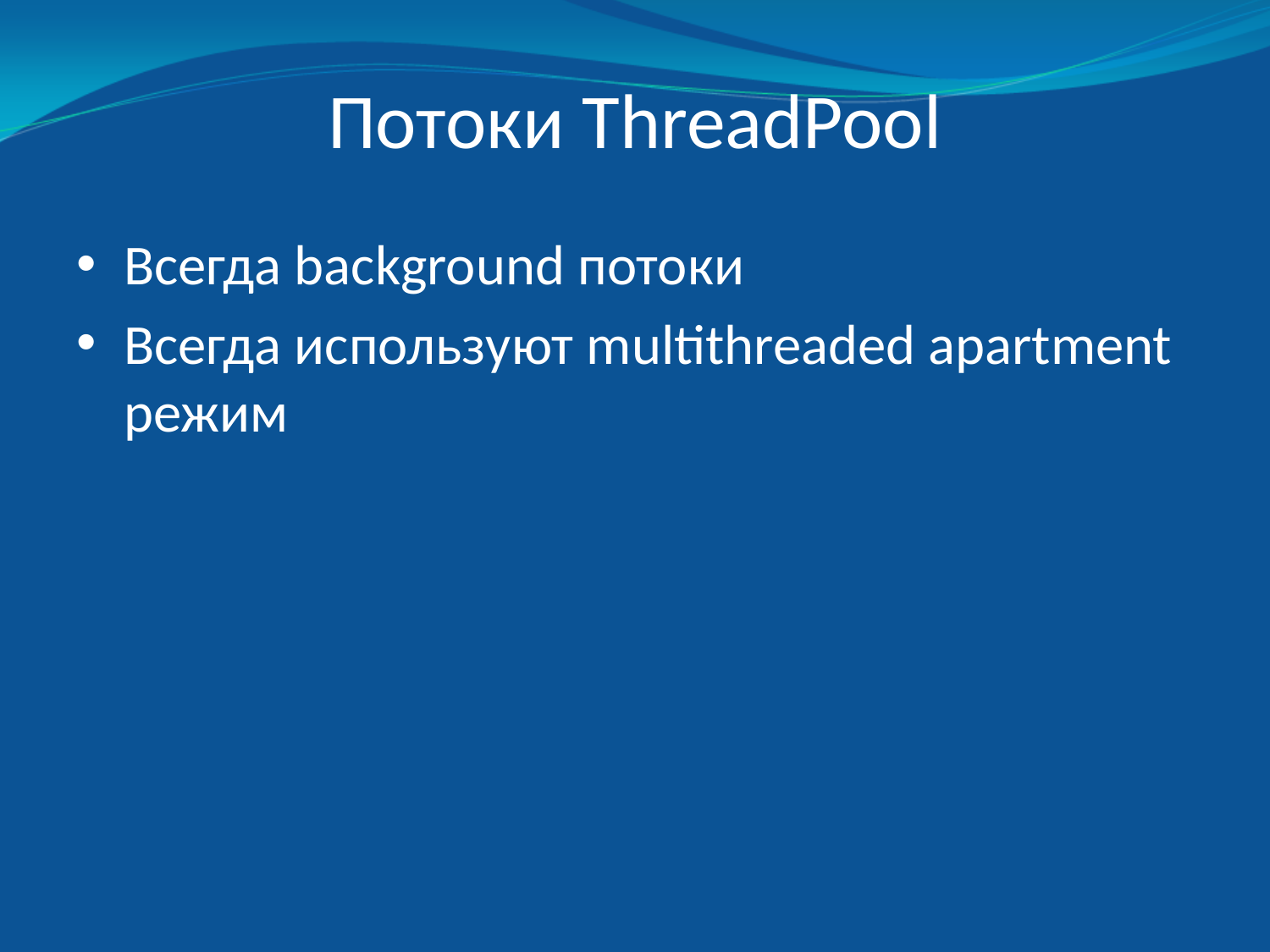

# Потоки ThreadPool
Всегда background потоки
Всегда используют multithreaded apartment режим